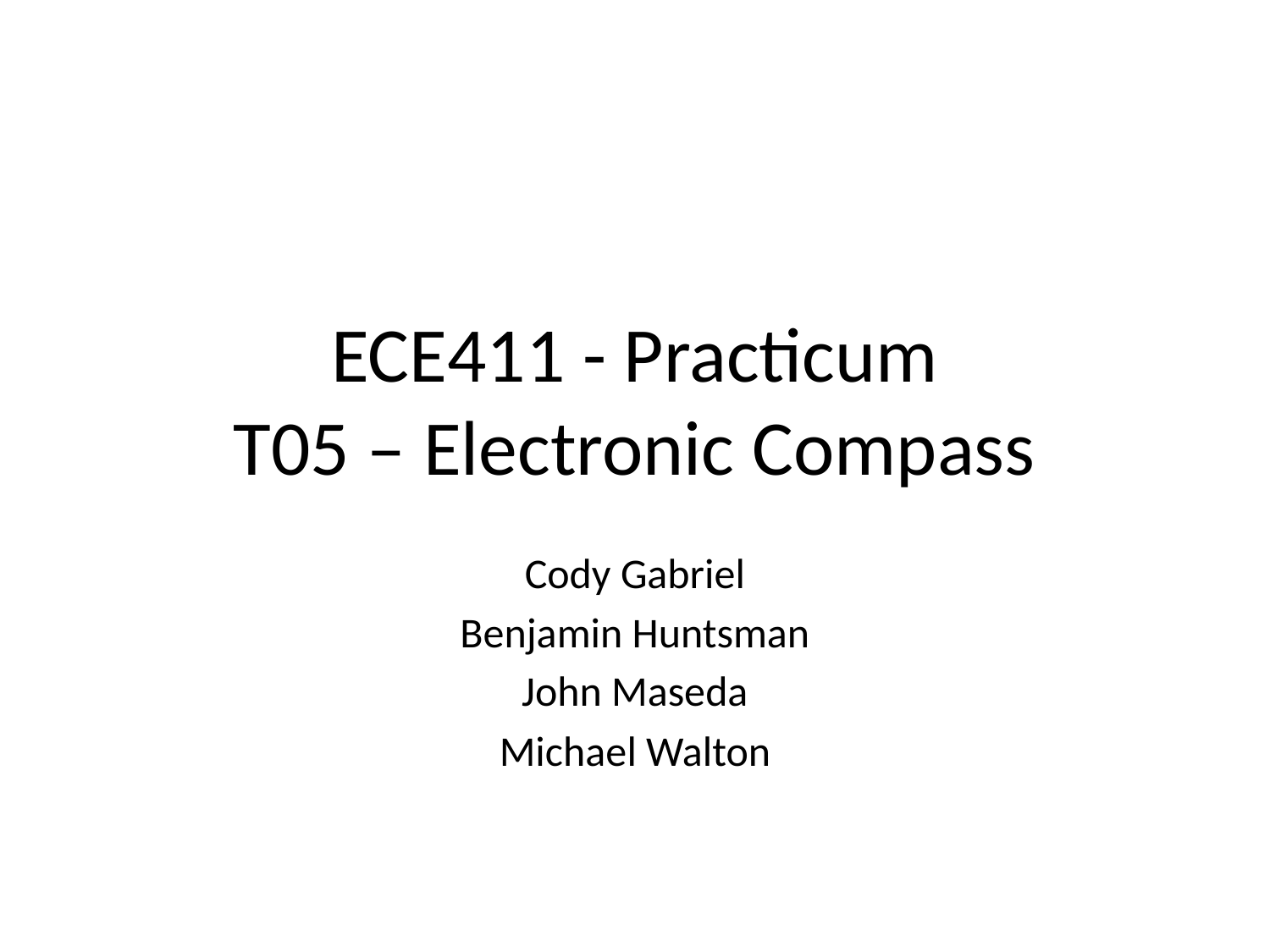

# ECE411 - Practicum T05 – Electronic Compass
Cody Gabriel
Benjamin Huntsman
John Maseda
Michael Walton